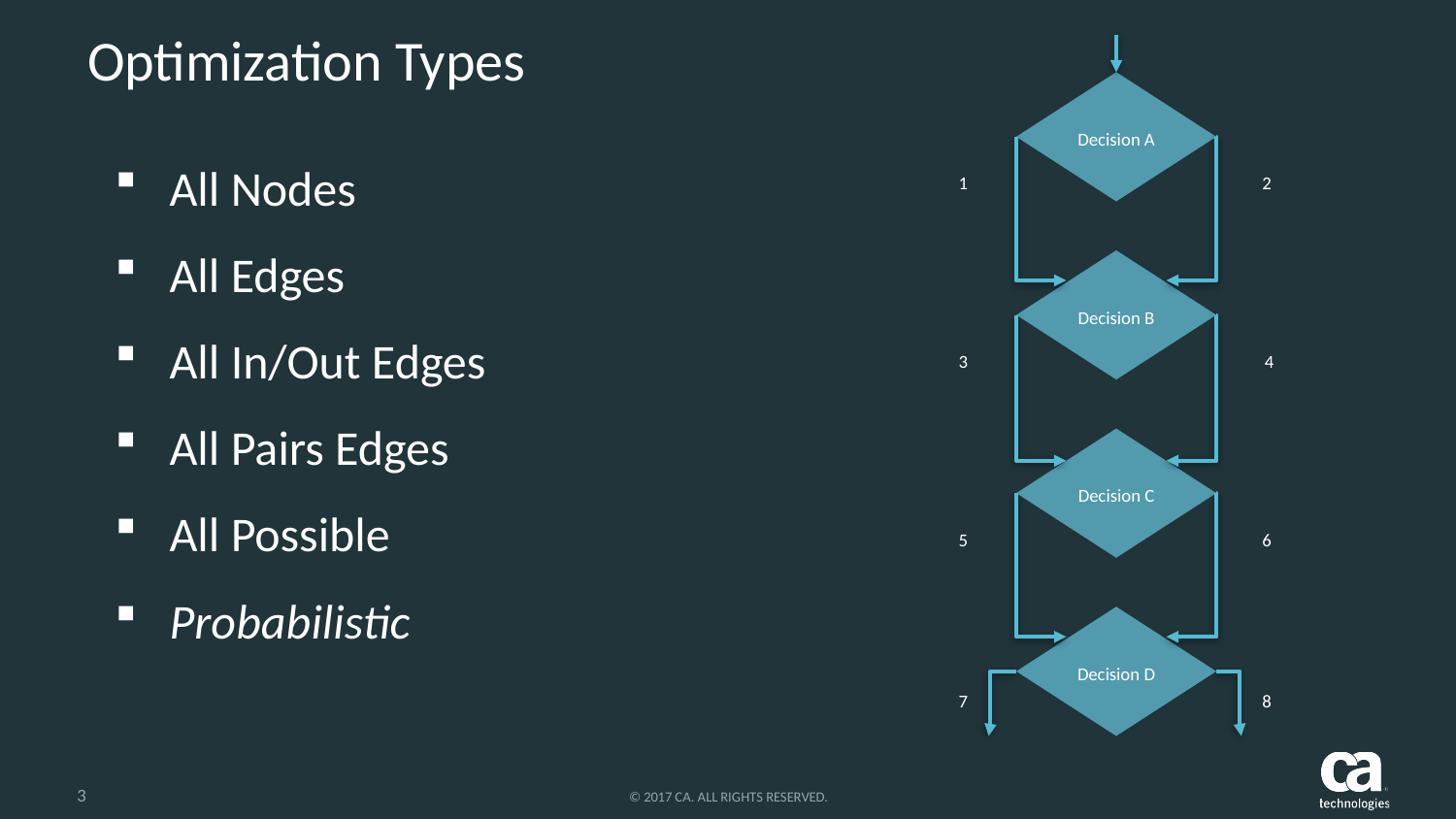

# Optimization Types
Decision A
All Nodes
All Edges
All In/Out Edges
All Pairs Edges
All Possible
Probabilistic
1
2
Decision B
3
4
Decision C
5
6
Decision D
8
7